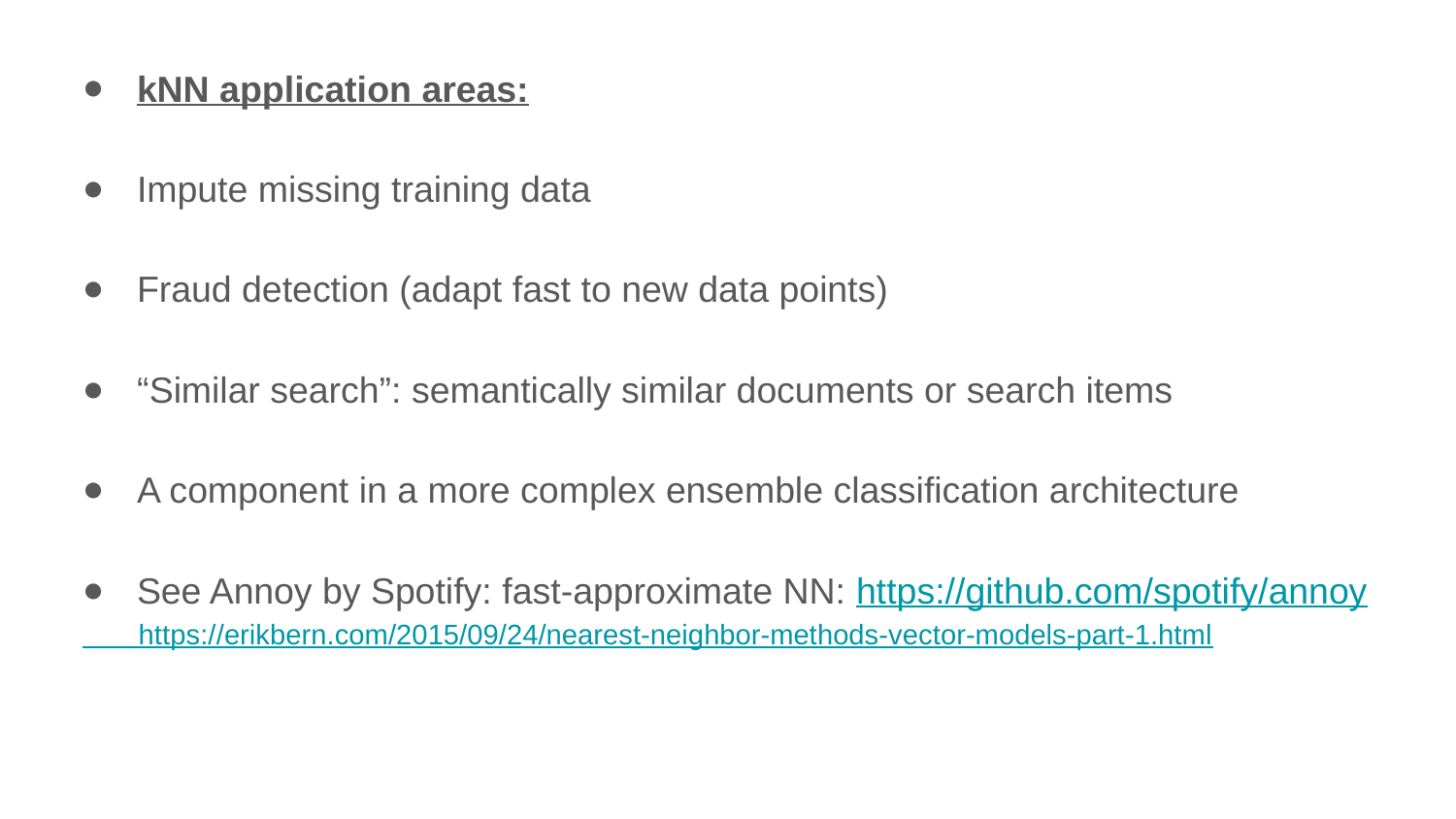

kNN application areas:

Impute missing training data

Fraud detection (adapt fast to new data points)

“Similar search”: semantically similar documents or search items

A component in a more complex ensemble classification architecture

See Annoy by Spotify: fast-approximate NN: https://github.com/spotify/annoy
       https://erikbern.com/2015/09/24/nearest-neighbor-methods-vector-models-part-1.html